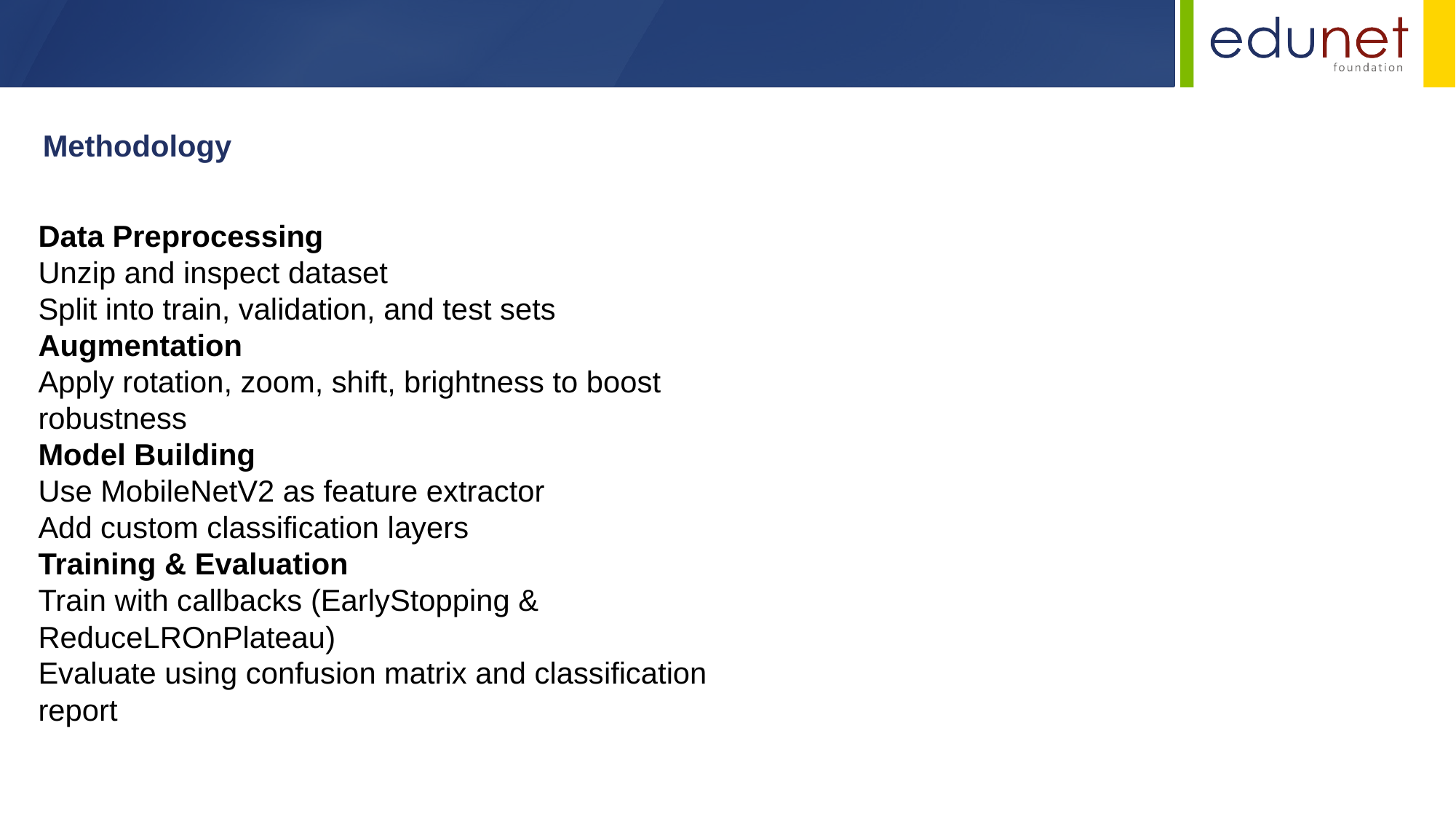

Methodology
Data Preprocessing
Unzip and inspect dataset
Split into train, validation, and test sets
Augmentation
Apply rotation, zoom, shift, brightness to boost robustness
Model Building
Use MobileNetV2 as feature extractor
Add custom classification layers
Training & Evaluation
Train with callbacks (EarlyStopping & ReduceLROnPlateau)
Evaluate using confusion matrix and classification report